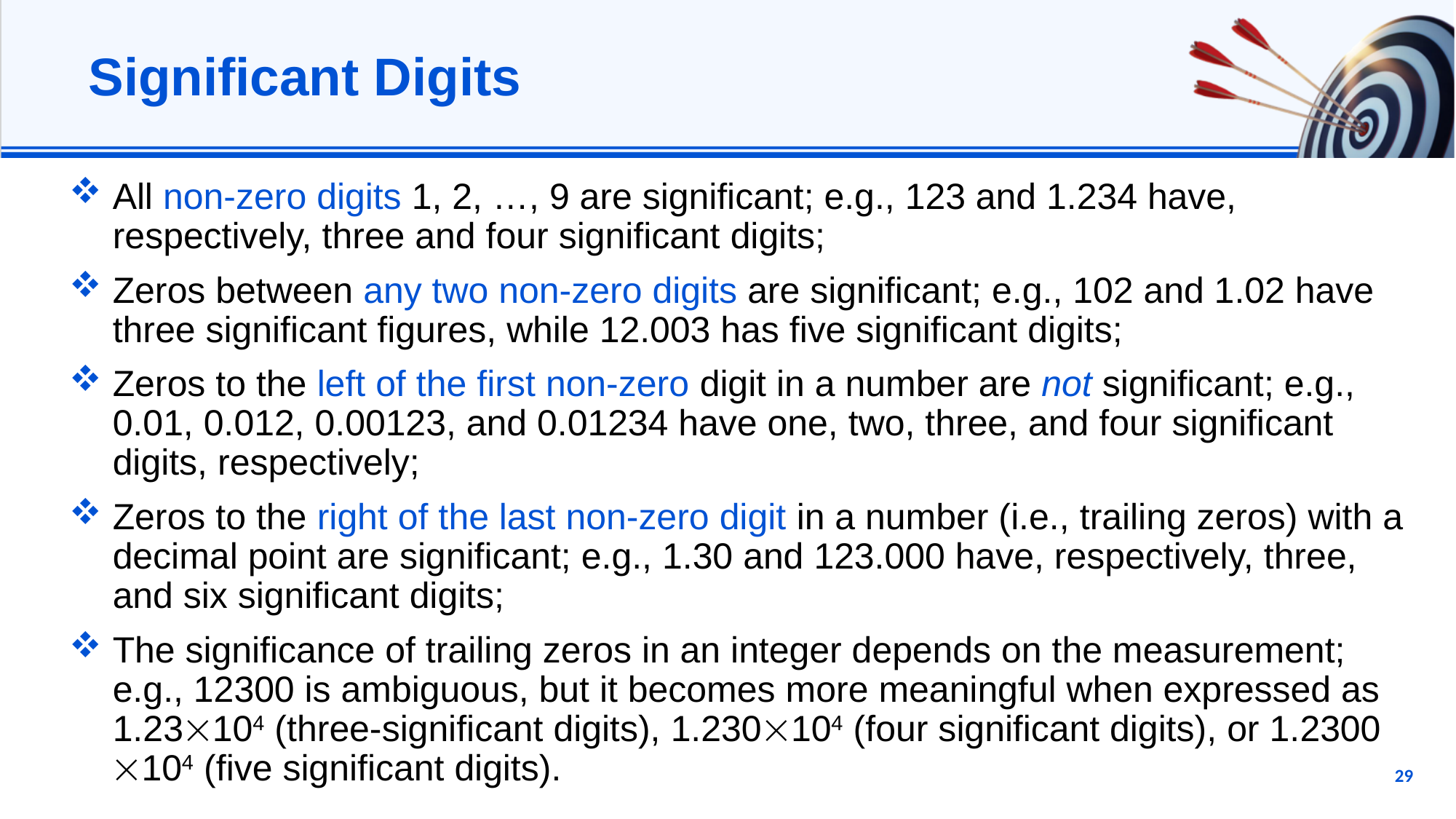

# Significant Digits
All non-zero digits 1, 2, …, 9 are significant; e.g., 123 and 1.234 have, respectively, three and four significant digits;
Zeros between any two non-zero digits are significant; e.g., 102 and 1.02 have three significant figures, while 12.003 has five significant digits;
Zeros to the left of the first non-zero digit in a number are not significant; e.g., 0.01, 0.012, 0.00123, and 0.01234 have one, two, three, and four significant digits, respectively;
Zeros to the right of the last non-zero digit in a number (i.e., trailing zeros) with a decimal point are significant; e.g., 1.30 and 123.000 have, respectively, three, and six significant digits;
The significance of trailing zeros in an integer depends on the measurement; e.g., 12300 is ambiguous, but it becomes more meaningful when expressed as 1.23×104 (three-significant digits), 1.230×104 (four significant digits), or 1.2300 ×104 (five significant digits).
29